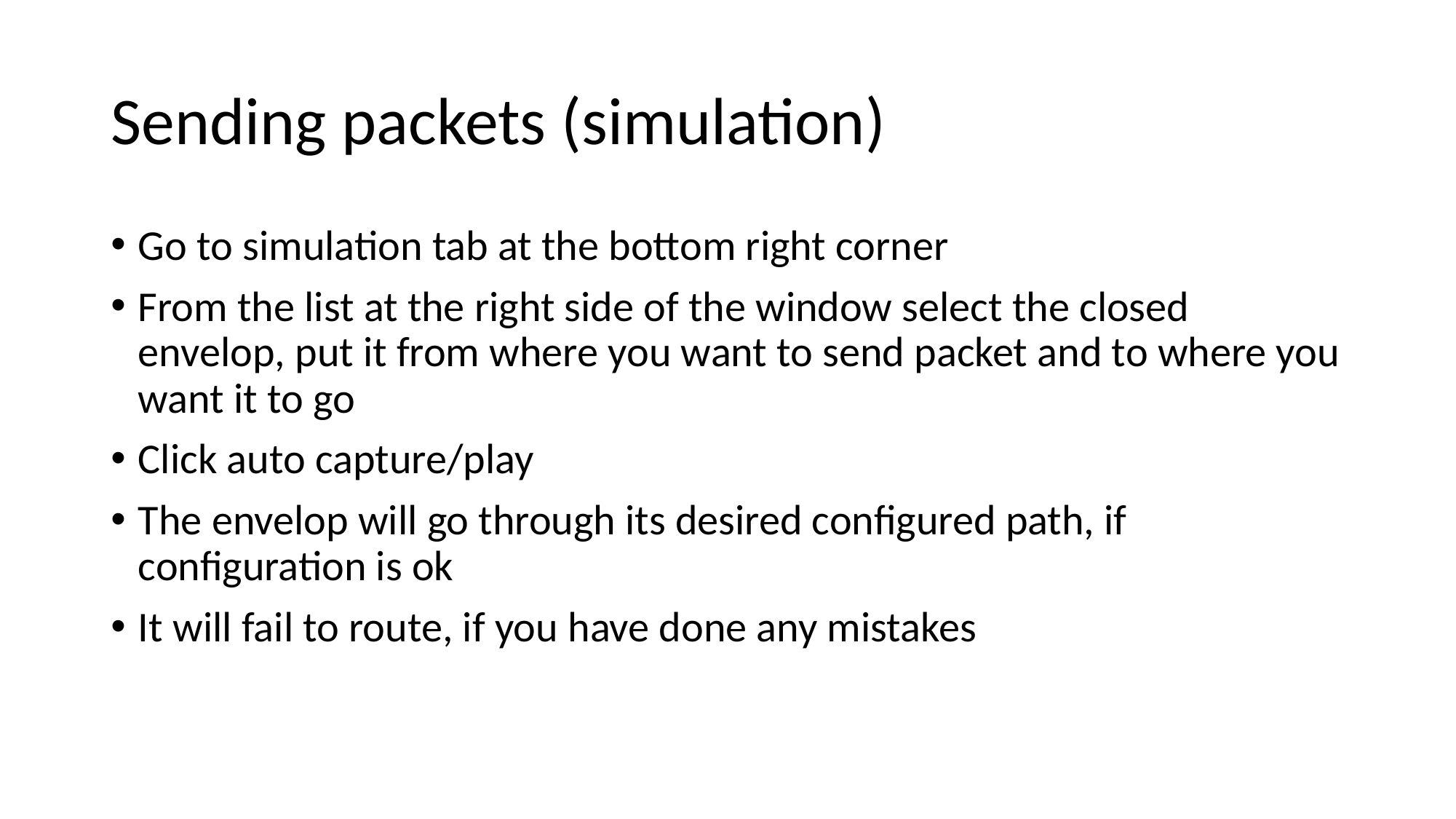

# Sending packets (simulation)
Go to simulation tab at the bottom right corner
From the list at the right side of the window select the closed envelop, put it from where you want to send packet and to where you want it to go
Click auto capture/play
The envelop will go through its desired configured path, if configuration is ok
It will fail to route, if you have done any mistakes